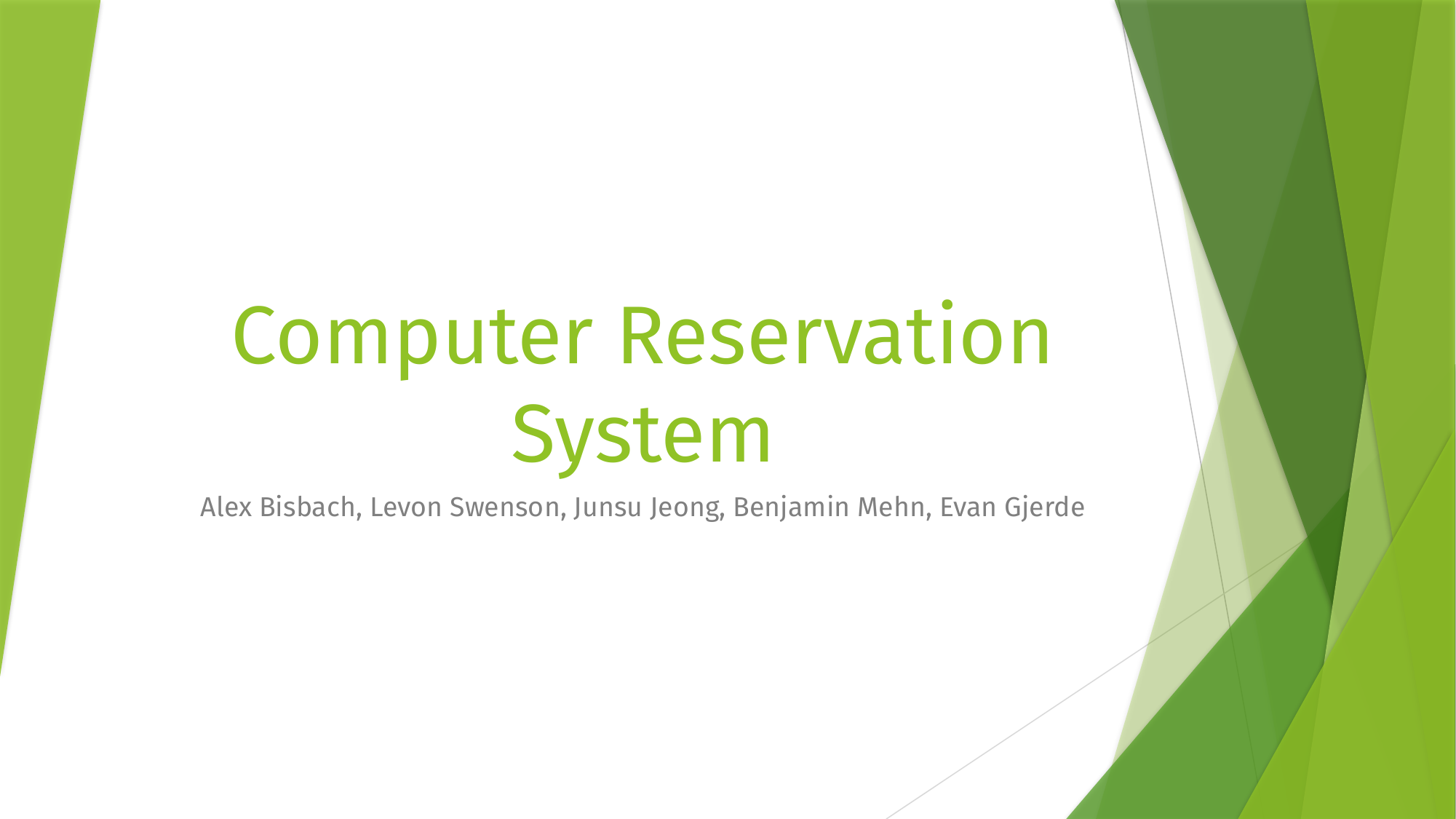

# Computer Reservation System
Alex Bisbach, Levon Swenson, Junsu Jeong, Benjamin Mehn, Evan Gjerde